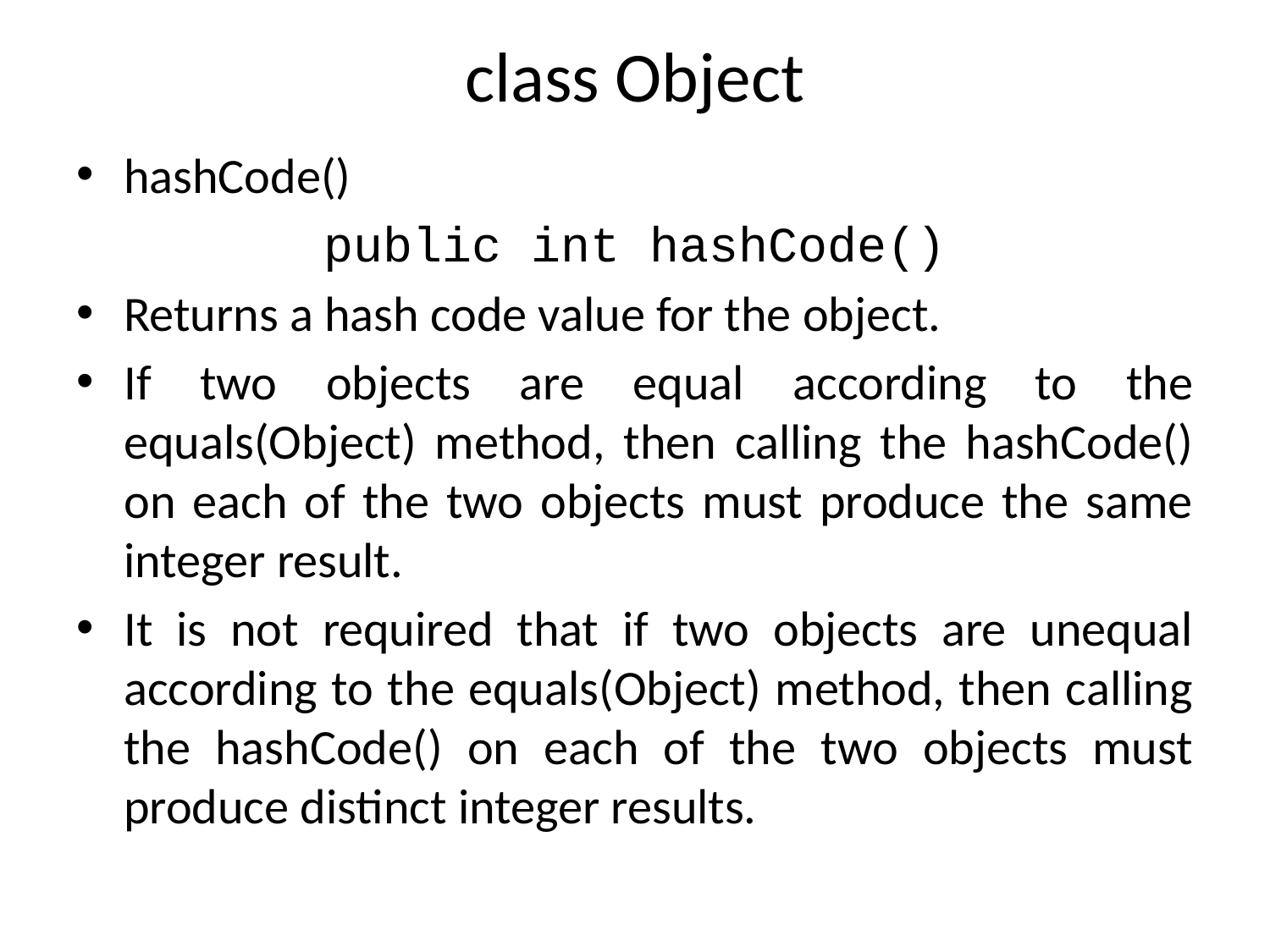

# class Object
hashCode()
public int hashCode()
Returns a hash code value for the object.
If two objects are equal according to the equals(Object) method, then calling the hashCode() on each of the two objects must produce the same integer result.
It is not required that if two objects are unequal according to the equals(Object) method, then calling the hashCode() on each of the two objects must produce distinct integer results.